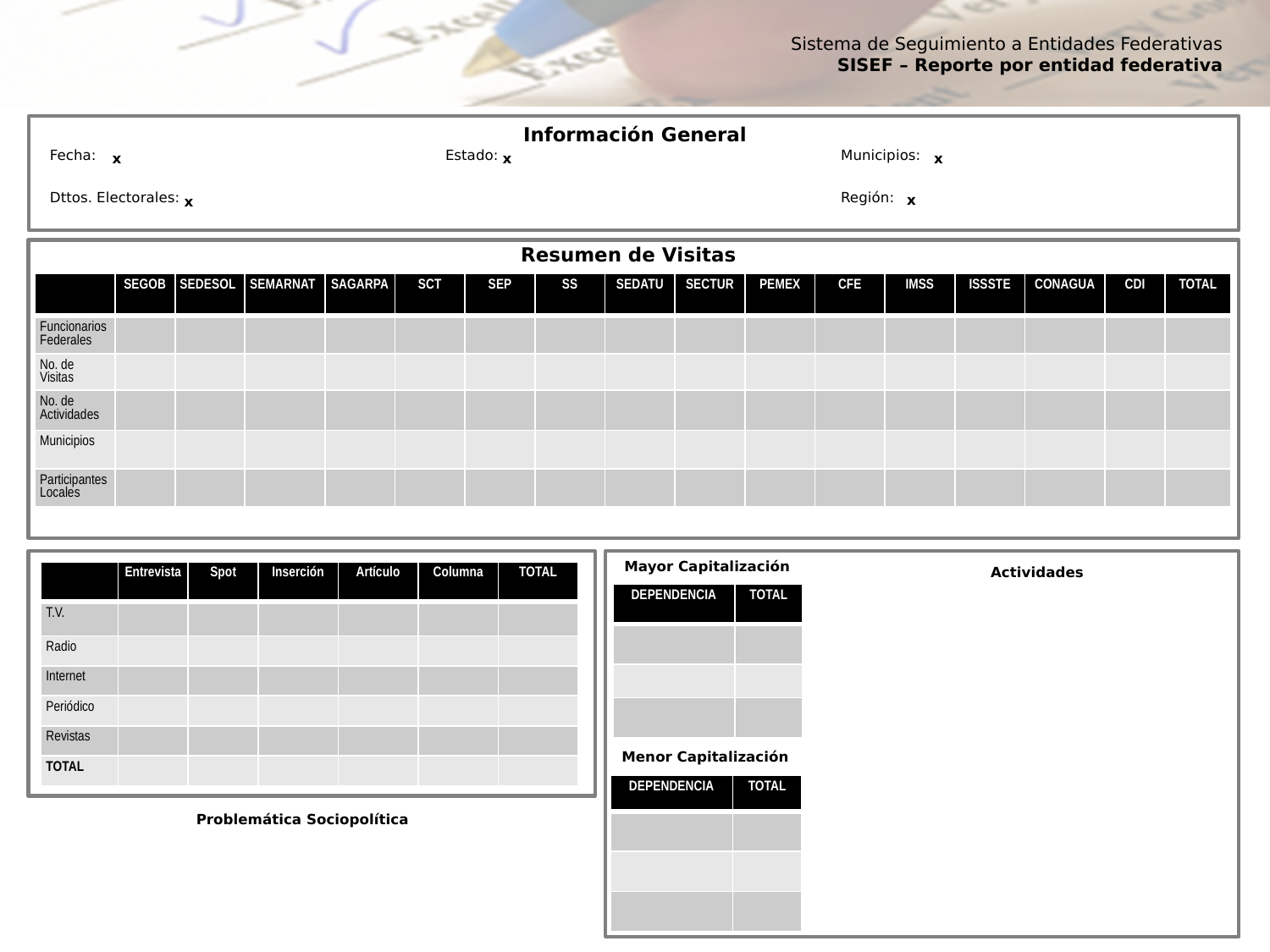

Información General
| Fecha: | Estado: | Municipios: |
| --- | --- | --- |
| Dttos. Electorales: |  | Región: |
x
x
x
x
x
Resumen de Visitas

|  | SEGOB | SEDESOL | SEMARNAT | SAGARPA | SCT | SEP | SS | SEDATU | SECTUR | PEMEX | CFE | IMSS | ISSSTE | CONAGUA | CDI | TOTAL |
| --- | --- | --- | --- | --- | --- | --- | --- | --- | --- | --- | --- | --- | --- | --- | --- | --- |
| Funcionarios Federales |  |  |  |  |  |  |  |  |  |  |  |  |  |  |  |  |
| No. de Visitas |  |  |  |  |  |  |  |  |  |  |  |  |  |  |  |  |
| No. de Actividades |  |  |  |  |  |  |  |  |  |  |  |  |  |  |  |  |
| Municipios |  |  |  |  |  |  |  |  |  |  |  |  |  |  |  |  |
| Participantes Locales |  |  |  |  |  |  |  |  |  |  |  |  |  |  |  |  |

Mayor Capitalización

Actividades
|  | Entrevista | Spot | Inserción | Artículo | Columna | TOTAL |
| --- | --- | --- | --- | --- | --- | --- |
| T.V. |  |  |  |  |  |  |
| Radio |  |  |  |  |  |  |
| Internet |  |  |  |  |  |  |
| Periódico |  |  |  |  |  |  |
| Revistas |  |  |  |  |  |  |
| TOTAL |  |  |  |  |  |  |
| DEPENDENCIA | TOTAL |
| --- | --- |
|  |  |
|  |  |
|  |  |
Menor Capitalización
| DEPENDENCIA | TOTAL |
| --- | --- |
|  |  |
|  |  |
|  |  |
Problemática Sociopolítica